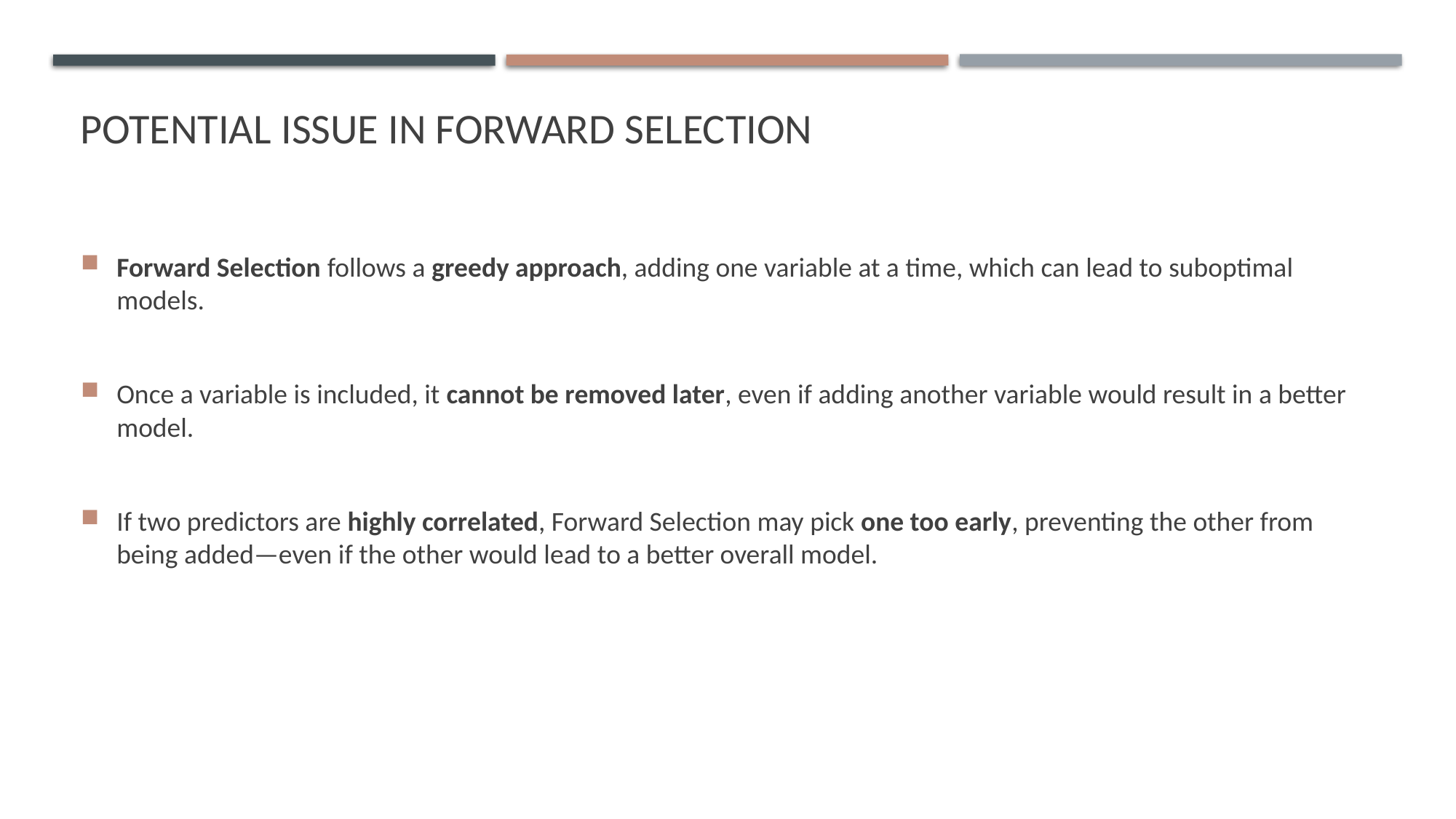

# POTENTIAL ISSUE IN FORWARD SELECTION
Forward Selection follows a greedy approach, adding one variable at a time, which can lead to suboptimal models.

Once a variable is included, it cannot be removed later, even if adding another variable would result in a better model.

If two predictors are highly correlated, Forward Selection may pick one too early, preventing the other from being added—even if the other would lead to a better overall model.